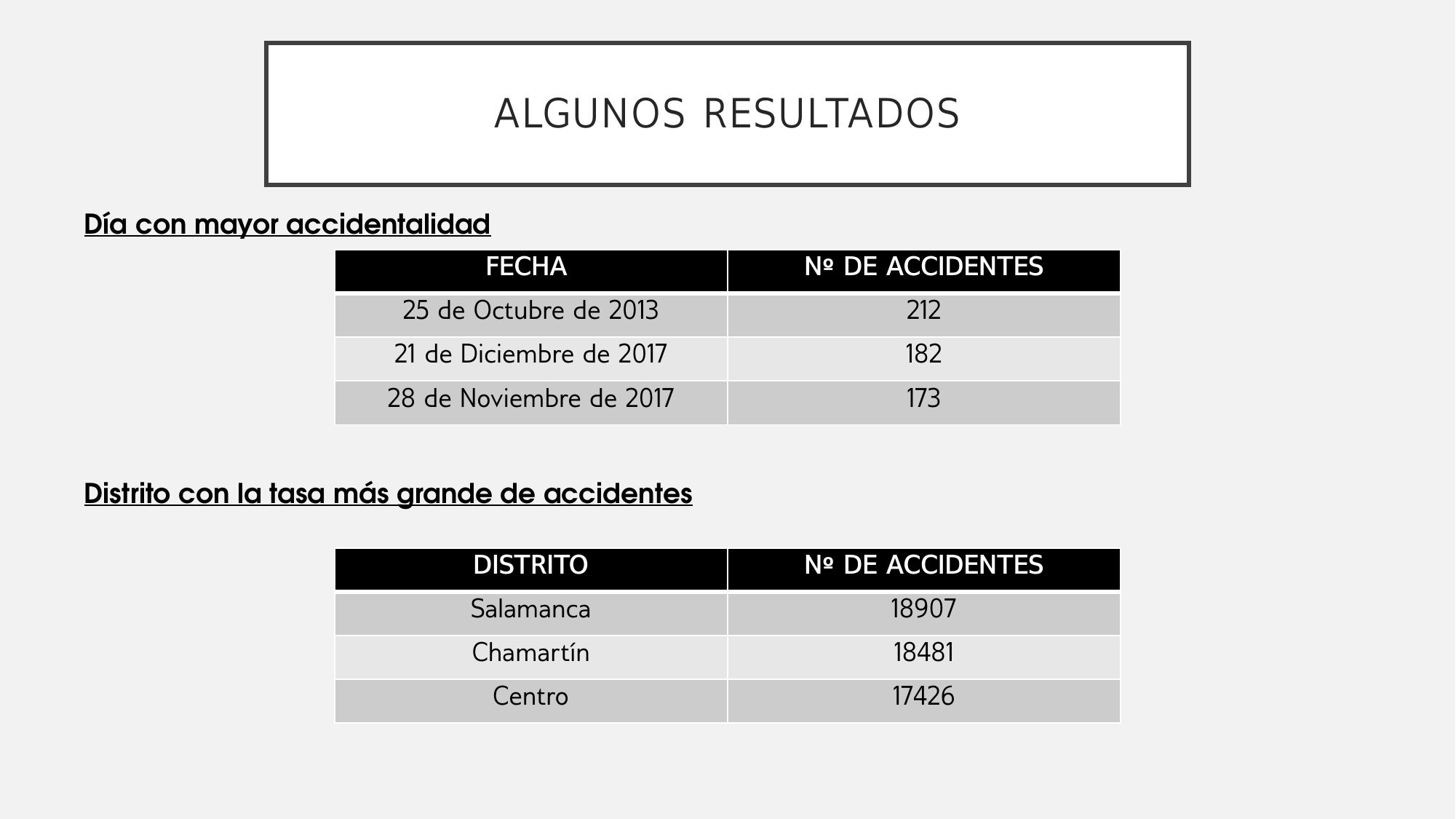

# Algunos resultados
Día con mayor accidentalidad
| FECHA | Nº DE ACCIDENTES |
| --- | --- |
| 25 de Octubre de 2013 | 212 |
| 21 de Diciembre de 2017 | 182 |
| 28 de Noviembre de 2017 | 173 |
Distrito con la tasa más grande de accidentes

| DISTRITO | Nº DE ACCIDENTES |
| --- | --- |
| Salamanca | 18907 |
| Chamartín | 18481 |
| Centro | 17426 |